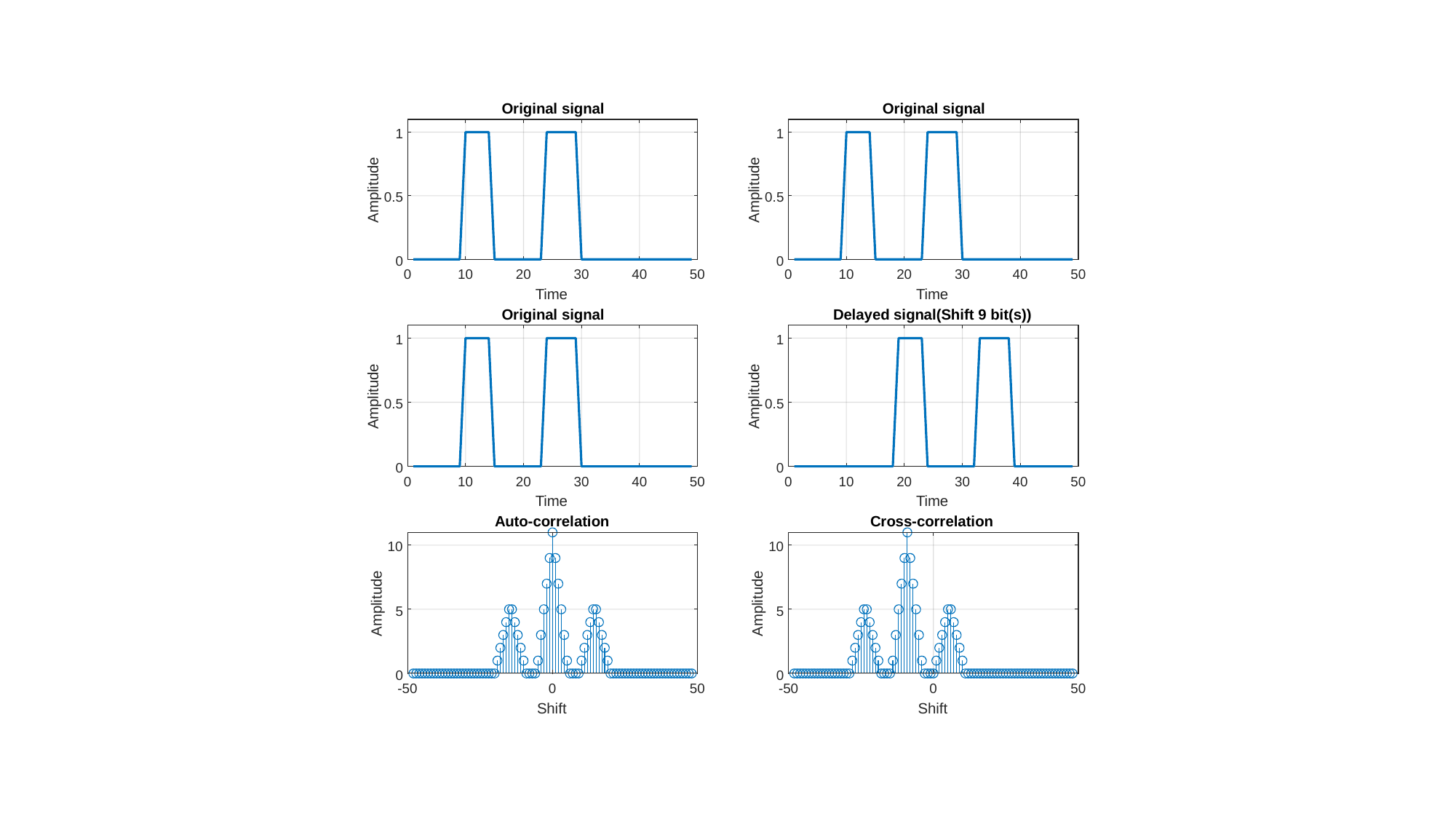

Original signal
Original signal

1
1

Amplitude
Amplitude
0.5
0.5
0
0
0
10
20
30
40
50
0
10
20
30
40
50
Time
Time
Original signal
Delayed signal(Shift 9 bit(s))

1
1

Amplitude
Amplitude
0.5
0.5
0
0
0
10
20
30
40
50
0
10
20
30
40
50
Time
Time
Auto-correlation
Cross-correlation

10
10
Amplitude
Amplitude
5
5
0
0
-50
0
50
-50
0
50
Shift
Shift